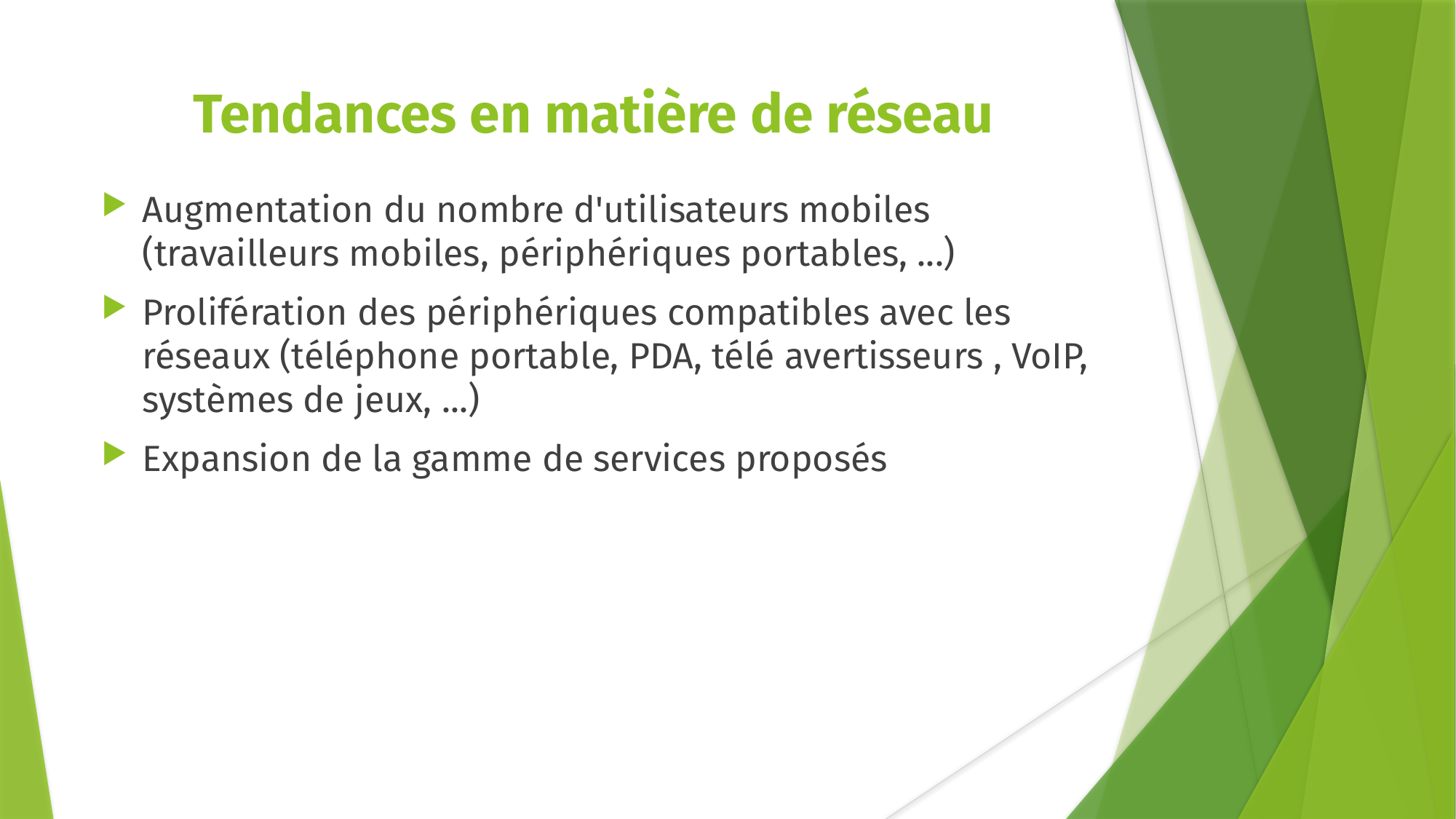

Tendances en matière de réseau
Augmentation du nombre d'utilisateurs mobiles (travailleurs mobiles, périphériques portables, ...)
Prolifération des périphériques compatibles avec les réseaux (téléphone portable, PDA, télé avertisseurs , VoIP, systèmes de jeux, ...)
Expansion de la gamme de services proposés